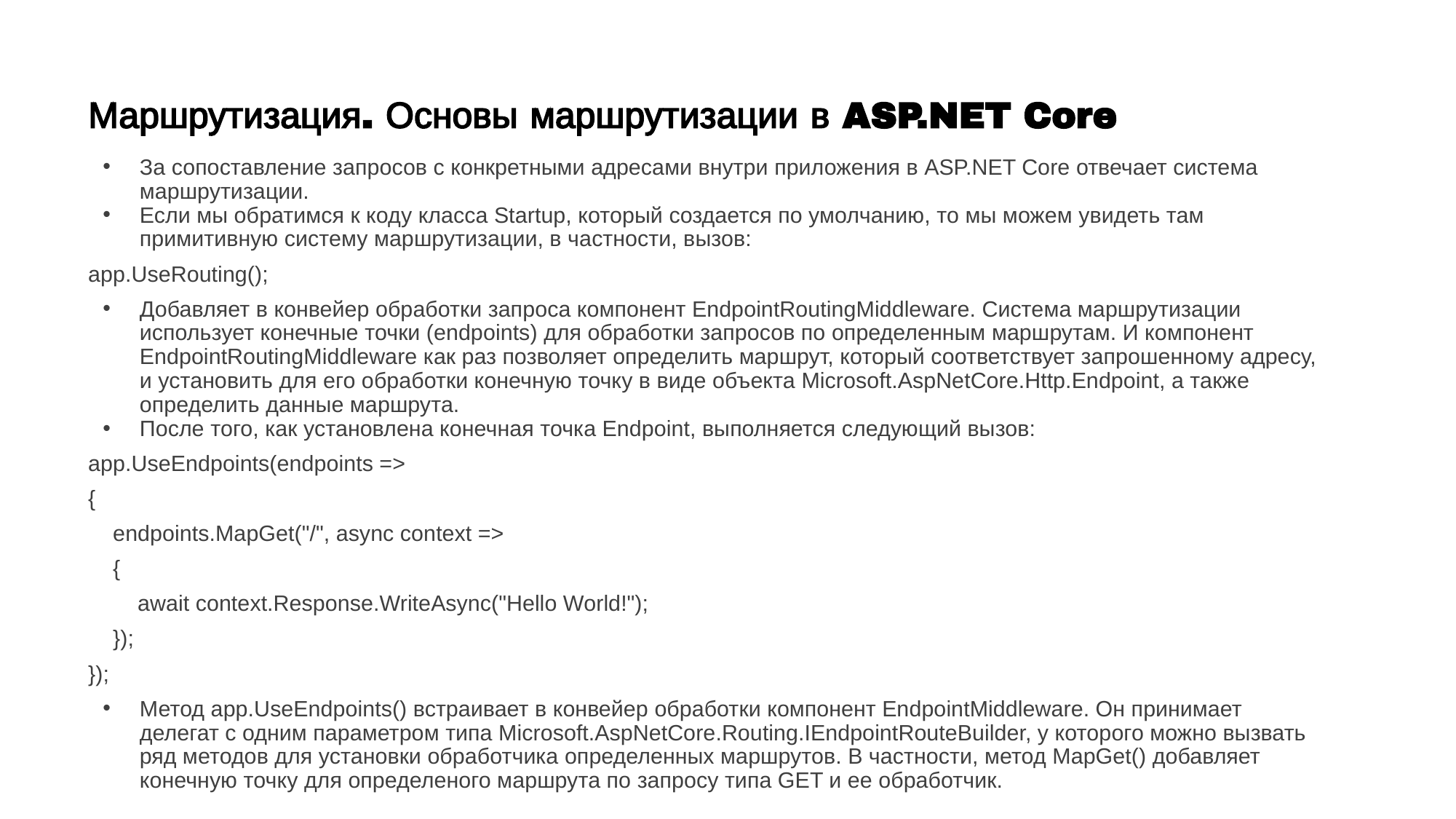

# Маршрутизация. Основы маршрутизации в ASP.NET Core
За сопоставление запросов с конкретными адресами внутри приложения в ASP.NET Core отвечает система маршрутизации.
Если мы обратимся к коду класса Startup, который создается по умолчанию, то мы можем увидеть там примитивную систему маршрутизации, в частности, вызов:
app.UseRouting();
Добавляет в конвейер обработки запроса компонент EndpointRoutingMiddleware. Система маршрутизации использует конечные точки (endpoints) для обработки запросов по определенным маршрутам. И компонент EndpointRoutingMiddleware как раз позволяет определить маршрут, который соответствует запрошенному адресу, и установить для его обработки конечную точку в виде объекта Microsoft.AspNetCore.Http.Endpoint, а также определить данные маршрута.
После того, как установлена конечная точка Endpoint, выполняется следующий вызов:
app.UseEndpoints(endpoints =>
{
    endpoints.MapGet("/", async context =>
    {
        await context.Response.WriteAsync("Hello World!");
    });
});
Метод app.UseEndpoints() встраивает в конвейер обработки компонент EndpointMiddleware. Он принимает делегат с одним параметром типа Microsoft.AspNetCore.Routing.IEndpointRouteBuilder, у которого можно вызвать ряд методов для установки обработчика определенных маршрутов. В частности, метод MapGet() добавляет конечную точку для определеного маршрута по запросу типа GET и ее обработчик.